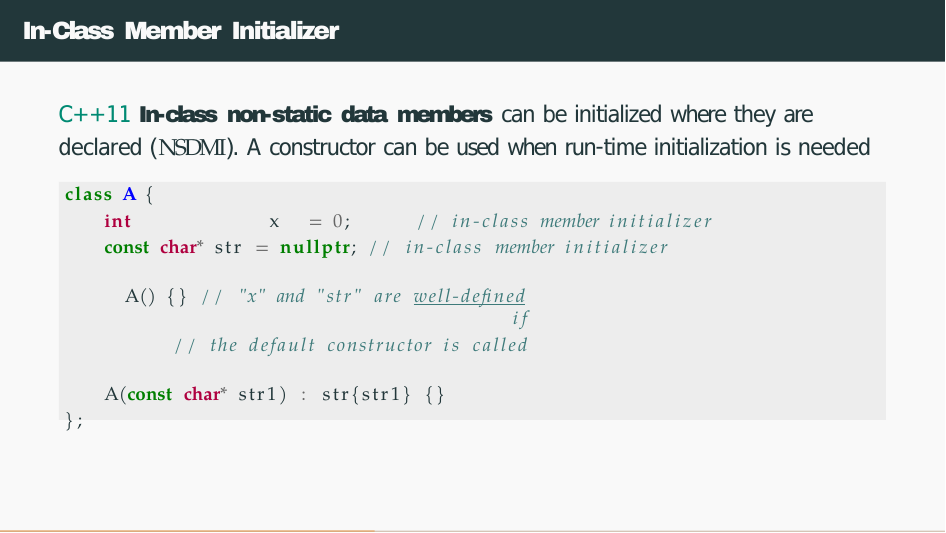

# In-Class Member Initializer
C++11 In-class non-static data members can be initialized where they are declared (NSDMI). A constructor can be used when run-time initialization is needed
class A {
int	x	= 0;	// in-class member initializer
const char* str = nullptr; // in-class member initializer

A() {} // "x" and "str" are well-defined if
// the default constructor is called

A(const char* str1) : str{str1} {}
};